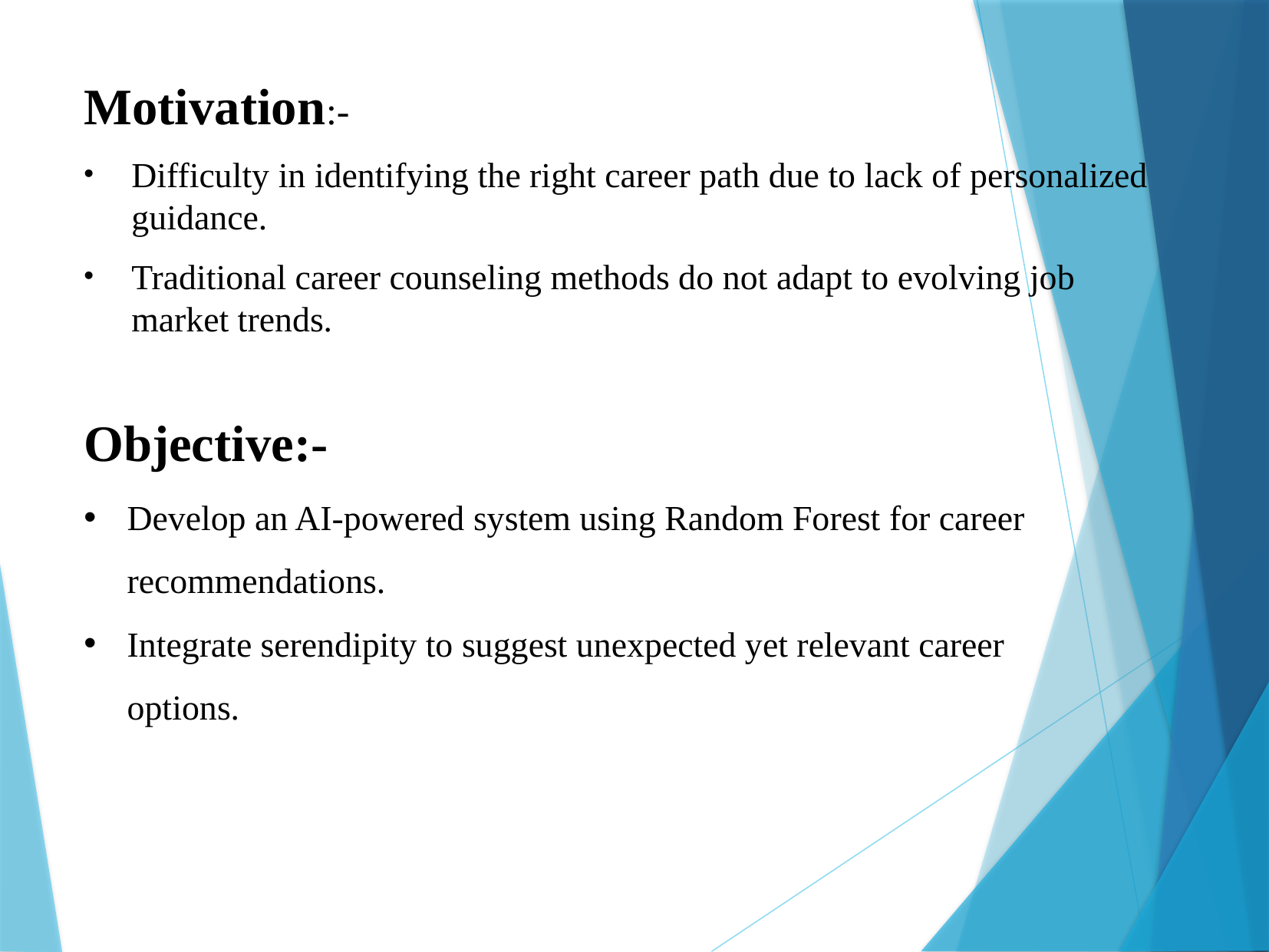

Motivation:-
Difficulty in identifying the right career path due to lack of personalized guidance.
Traditional career counseling methods do not adapt to evolving job market trends.

Objective:-

Develop an AI-powered system using Random Forest for career recommendations.
Integrate serendipity to suggest unexpected yet relevant career options.